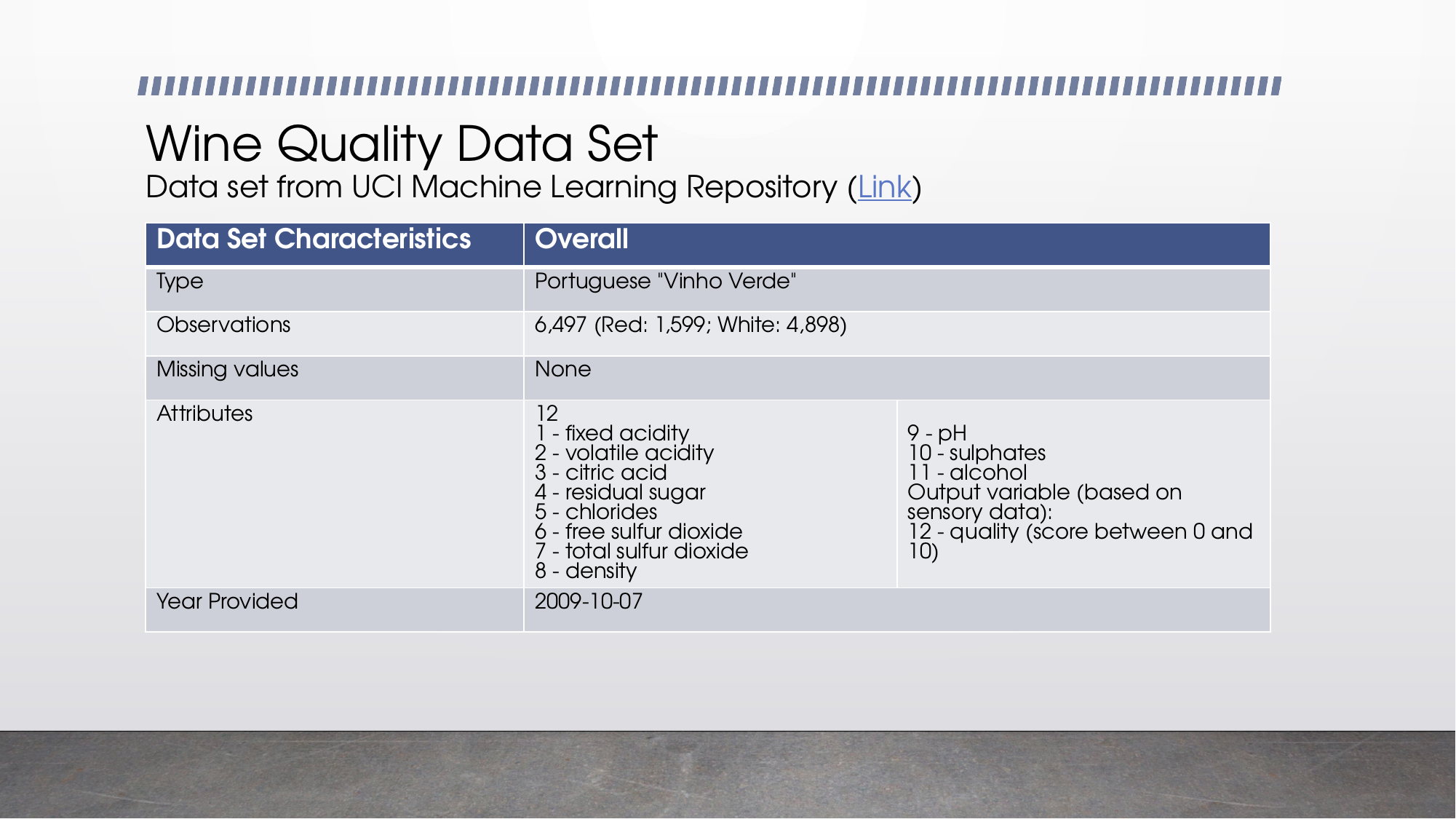

# Wine Quality Data Set Data set from UCI Machine Learning Repository (Link)
| Data Set Characteristics | Overall |  |
| --- | --- | --- |
| Type | Portuguese "Vinho Verde" |  |
| Observations | 6,497 (Red: 1,599; White: 4,898) |  |
| Missing values | None |  |
| Attributes | 12 1 - fixed acidity 2 - volatile acidity 3 - citric acid 4 - residual sugar 5 - chlorides 6 - free sulfur dioxide 7 - total sulfur dioxide 8 - density | 9 - pH 10 - sulphates 11 - alcohol Output variable (based on sensory data): 12 - quality (score between 0 and 10) |
| Year Provided | 2009-10-07 |  |